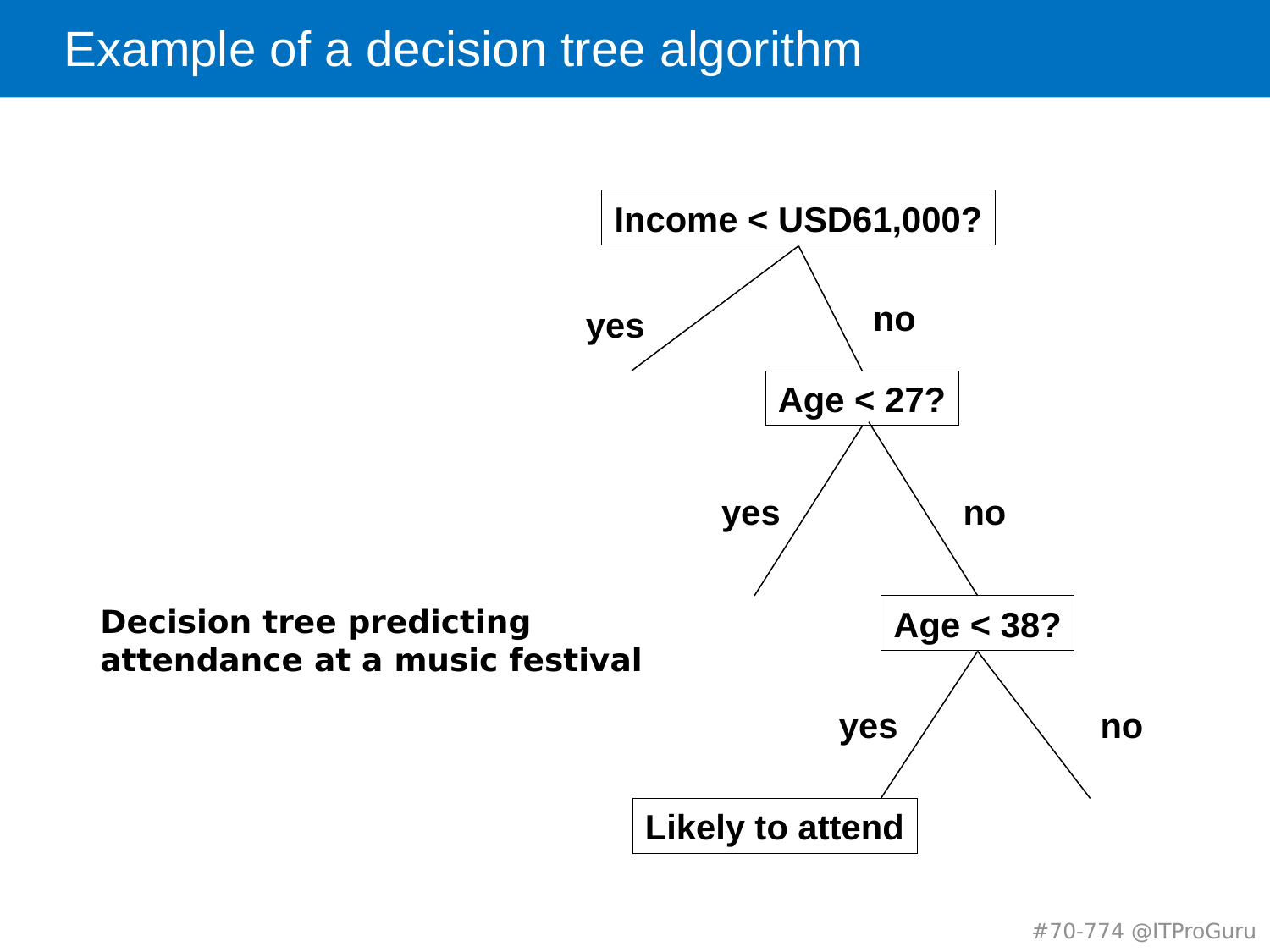

# Example of a decision tree algorithm
Income < USD61,000?
no
yes
Age < 27?
yes
no
Decision tree predicting
attendance at a music festival
Age < 38?
yes
no
Likely to attend